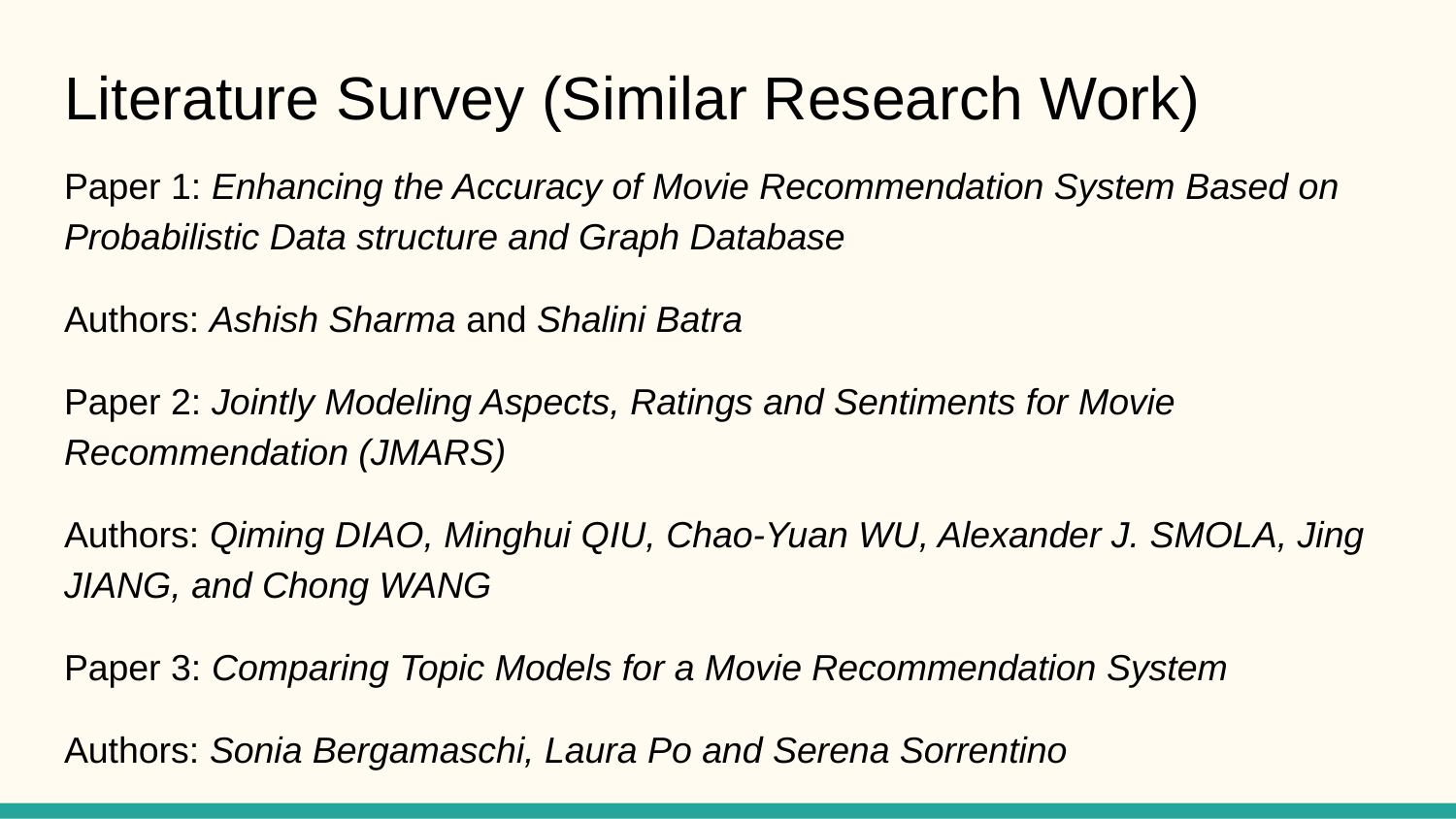

# Literature Survey (Similar Research Work)
Paper 1: Enhancing the Accuracy of Movie Recommendation System Based on Probabilistic Data structure and Graph Database
Authors: Ashish Sharma and Shalini Batra
Paper 2: Jointly Modeling Aspects, Ratings and Sentiments for Movie Recommendation (JMARS)
Authors: Qiming DIAO, Minghui QIU, Chao-Yuan WU, Alexander J. SMOLA, Jing JIANG, and Chong WANG
Paper 3: Comparing Topic Models for a Movie Recommendation System
Authors: Sonia Bergamaschi, Laura Po and Serena Sorrentino